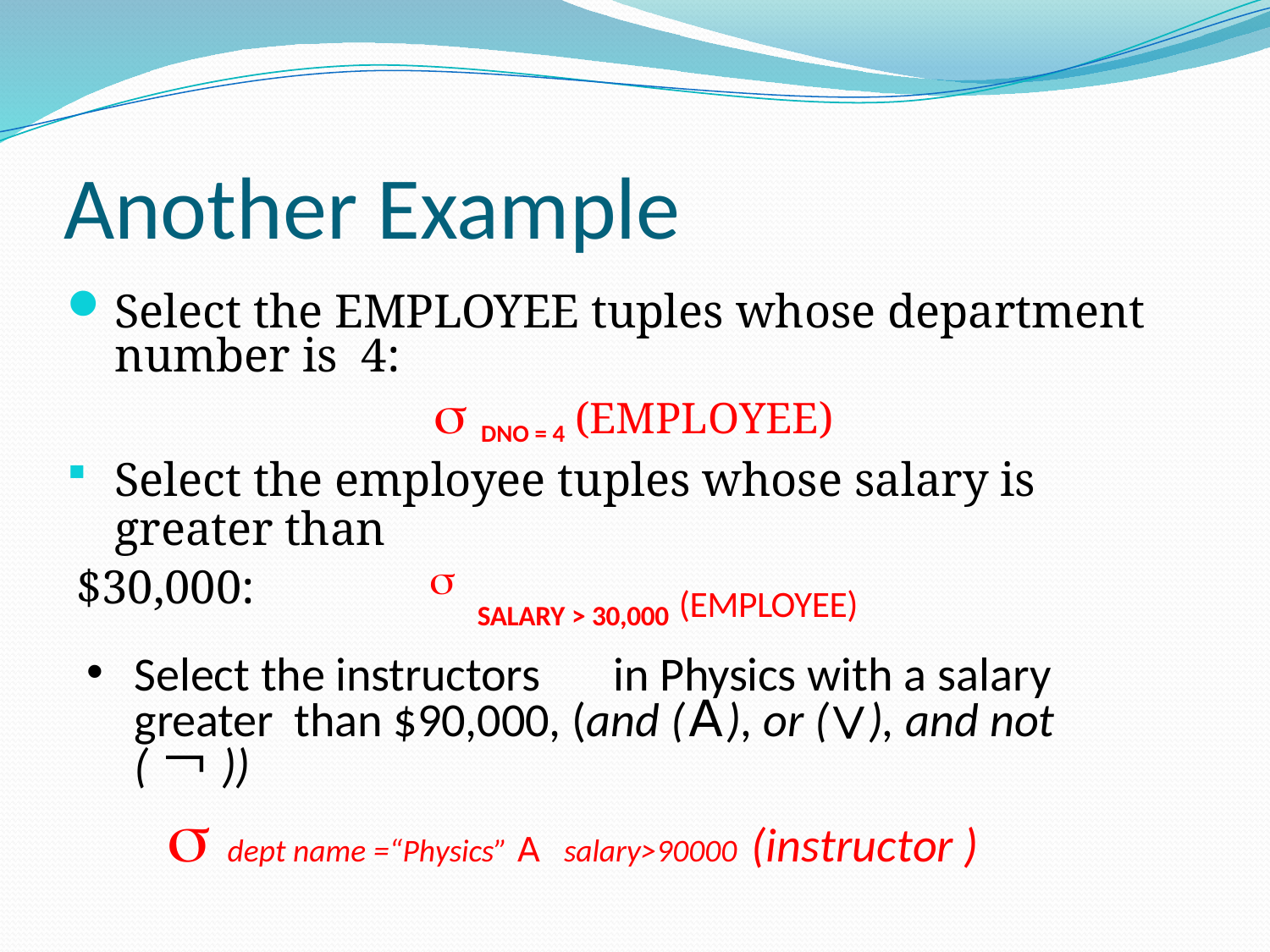

# Another Example
Select the EMPLOYEE tuples whose department number is  4:
σ DNO = 4 (EMPLOYEE)
Select the employee tuples whose salary is greater than
$30,000:
σ
SALARY > 30,000 (EMPLOYEE)
Select the instructors	in Physics with a salary greater  than $90,000, (and (𝖠), or (∨), and not (￢))
σ dept name =“Physics” 𝖠  salary>90000  (instructor )